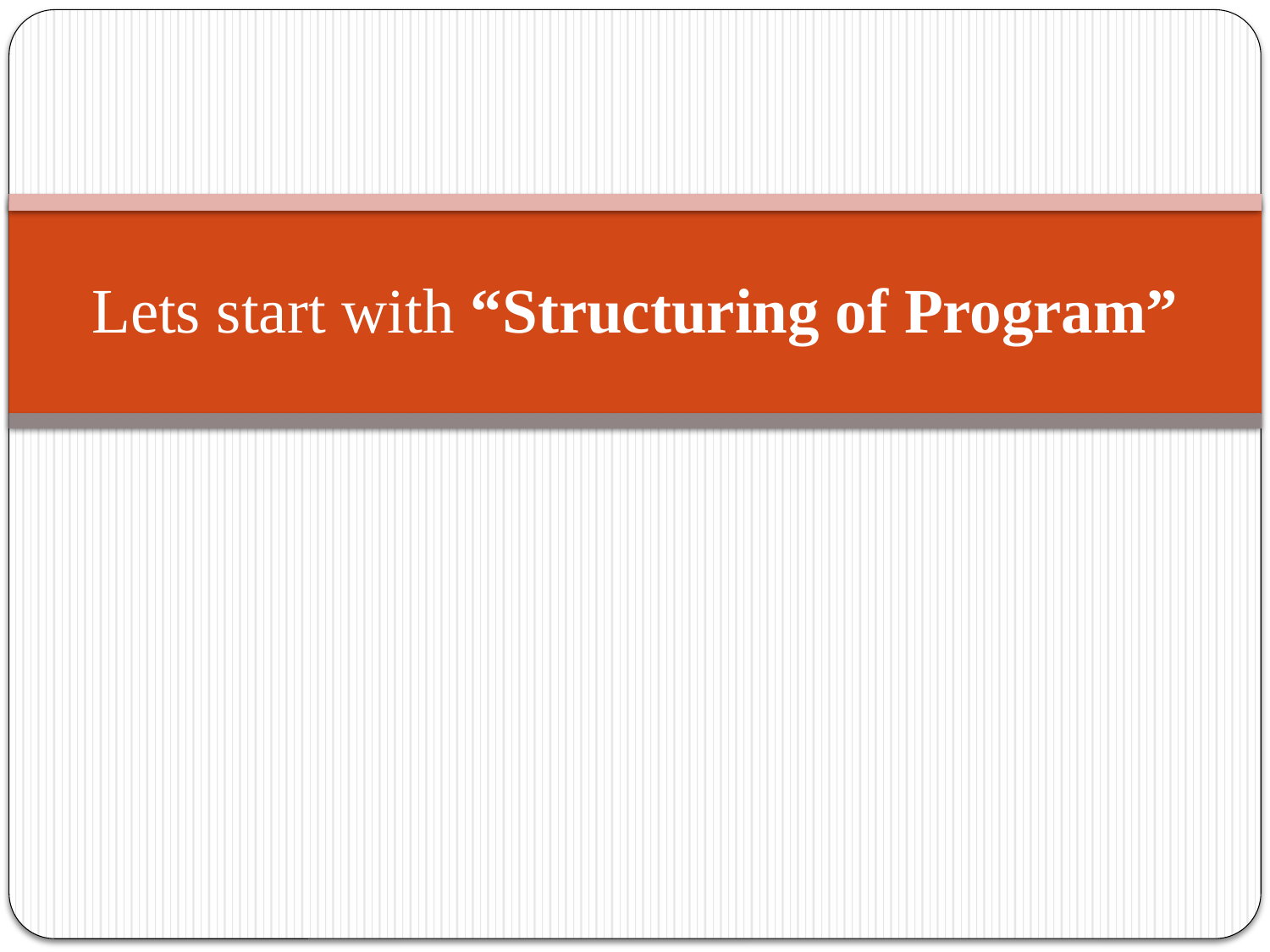

# Lets start with “Structuring of Program”